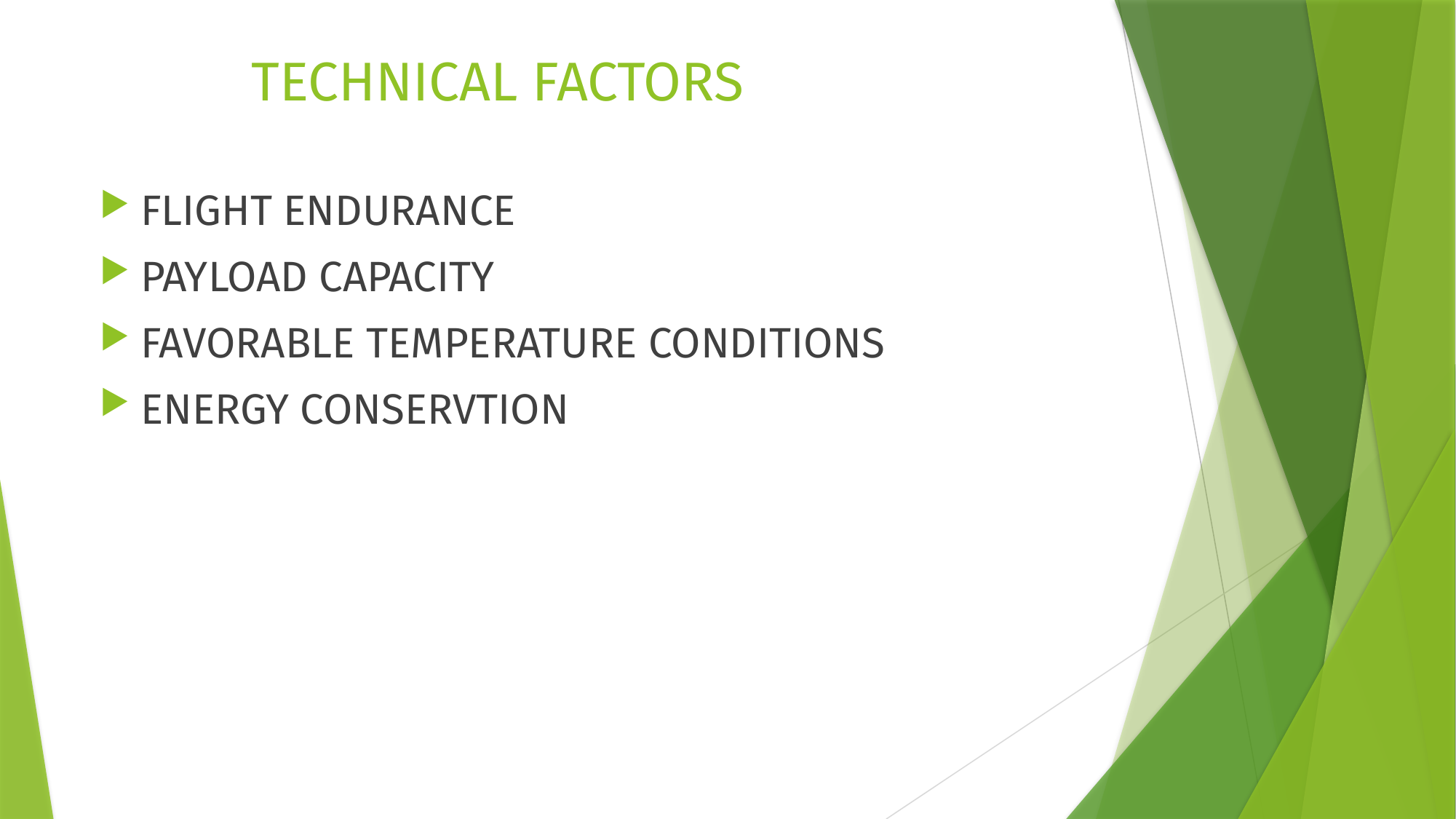

# TECHNICAL FACTORS
FLIGHT ENDURANCE
PAYLOAD CAPACITY
FAVORABLE TEMPERATURE CONDITIONS
ENERGY CONSERVTION